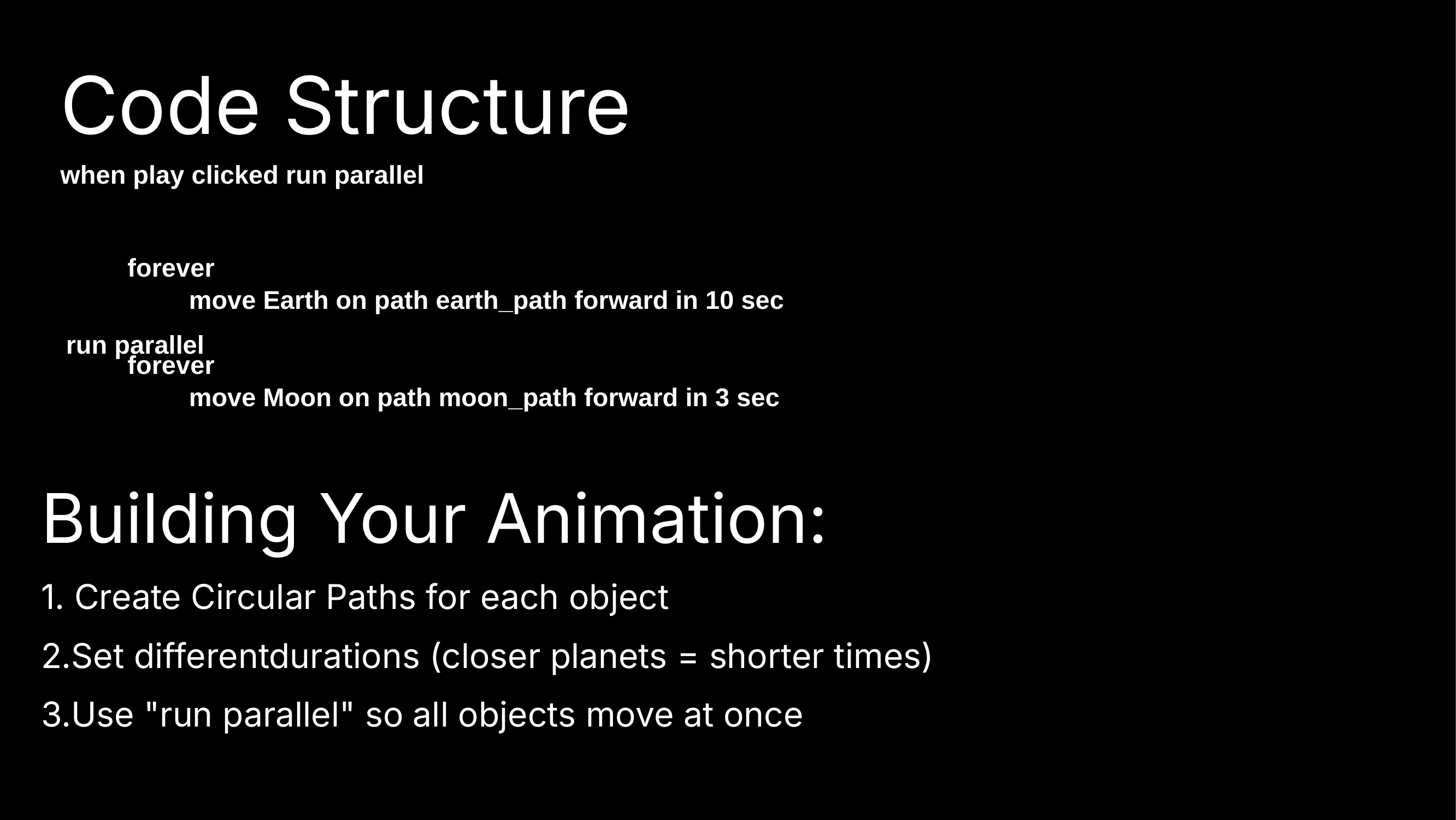

Code Structure
when play clicked run parallel

run parallel
forever
move Earth on path earth_path forward in 10 sec

forever
move Moon on path moon_path forward in 3 sec
Building Your Animation:
1. Create Circular Paths for each object
2.Set differentdurations (closer planets = shorter times) 3.Use "run parallel" so all objects move at once